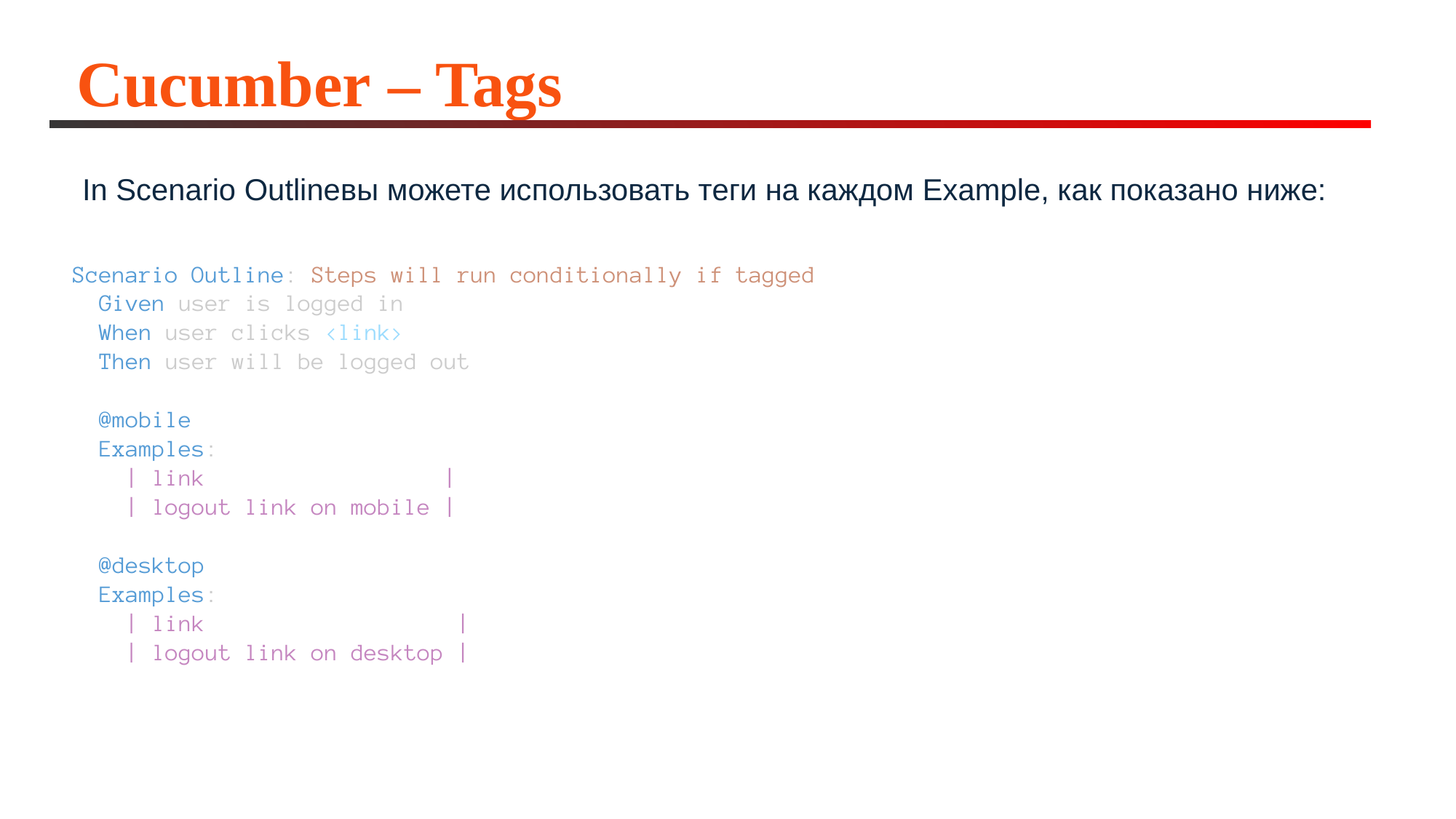

# Cucumber – Tags

In Scenario Outlineвы можете использовать теги на каждом Example, как показано ниже:

Scenario Outline: Steps will run conditionally if tagged
  Given user is logged in
  When user clicks <link>
  Then user will be logged out
  @mobile
  Examples:
    | link                  |
    | logout link on mobile |
  @desktop
  Examples:
    | link                   |
    | logout link on desktop |